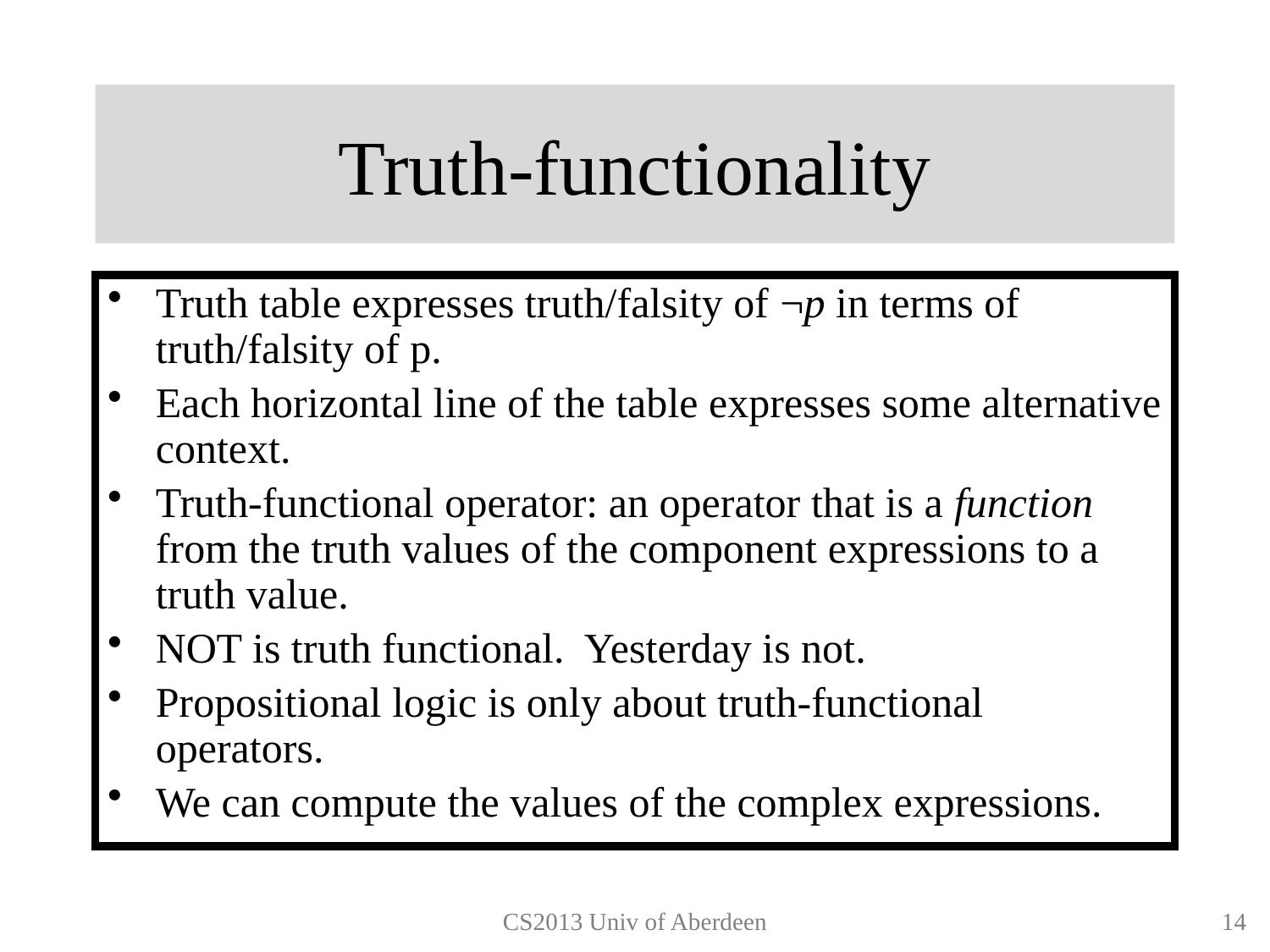

# Truth-functionality
Truth table expresses truth/falsity of ¬p in terms of truth/falsity of p.
Each horizontal line of the table expresses some alternative context.
Truth-functional operator: an operator that is a function from the truth values of the component expressions to a truth value.
NOT is truth functional.  Yesterday is not.
Propositional logic is only about truth-functional operators.
We can compute the values of the complex expressions.
CS2013 Univ of Aberdeen
14